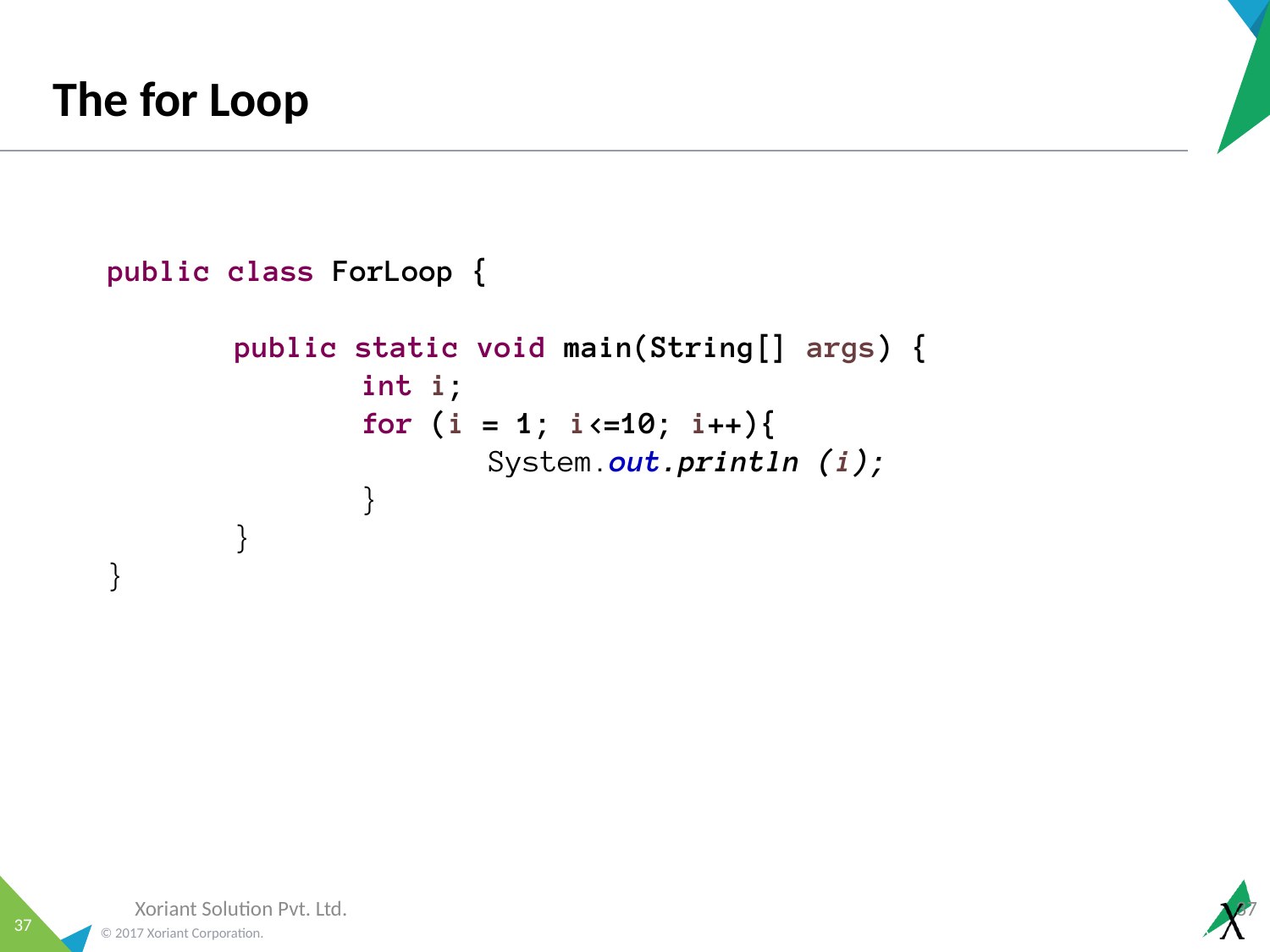

# The for Loop
public class ForLoop {

	public static void main(String[] args) {
		int i;
		for (i = 1; i<=10; i++){
			System.out.println (i);
		}
	}
}
Xoriant Solution Pvt. Ltd.
37